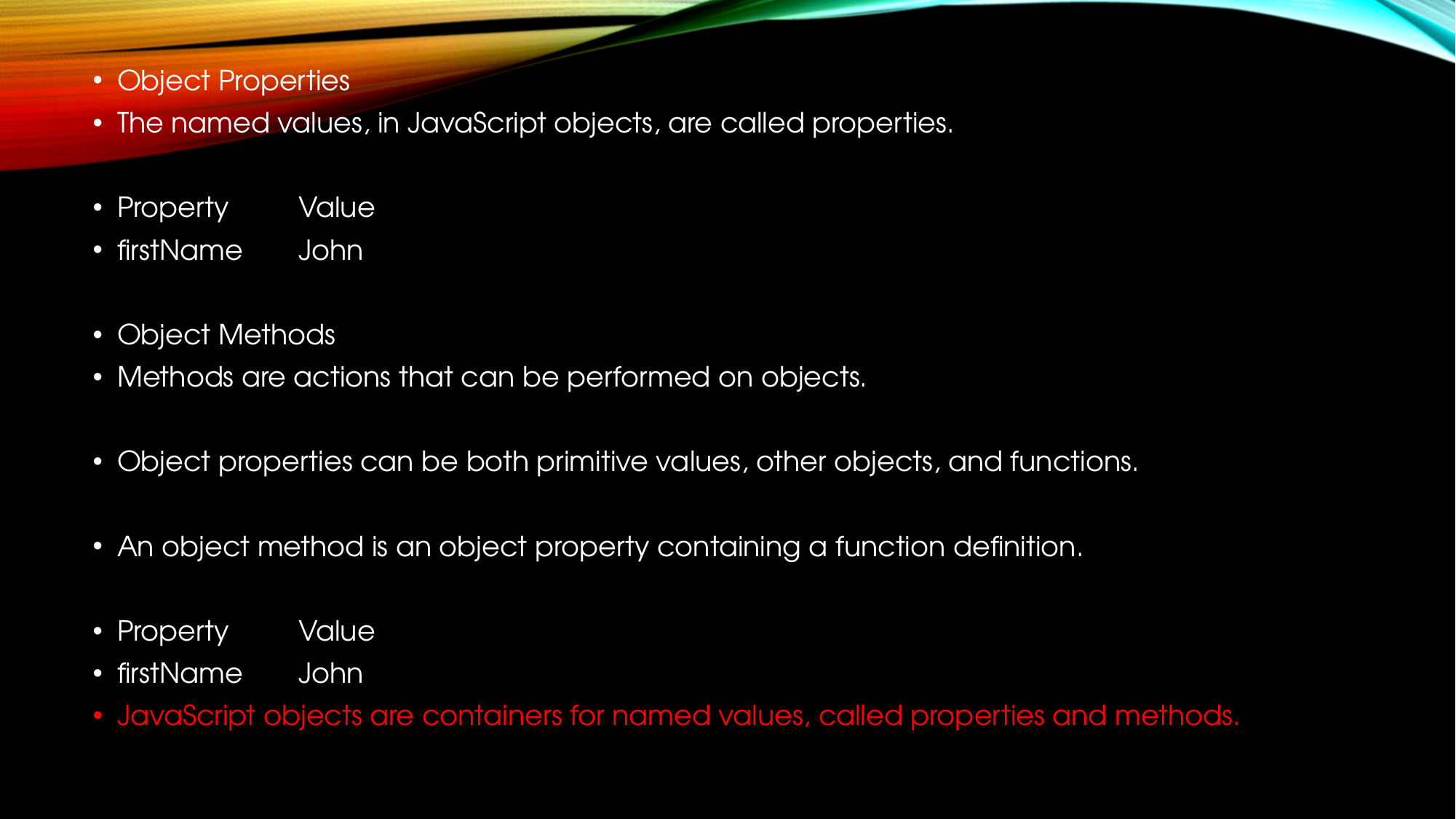

Object Properties
The named values, in JavaScript objects, are called properties.

Property	Value
firstName	John

Object Methods
Methods are actions that can be performed on objects.

Object properties can be both primitive values, other objects, and functions.

An object method is an object property containing a function definition.

Property	Value
firstName	John
JavaScript objects are containers for named values, called properties and methods.